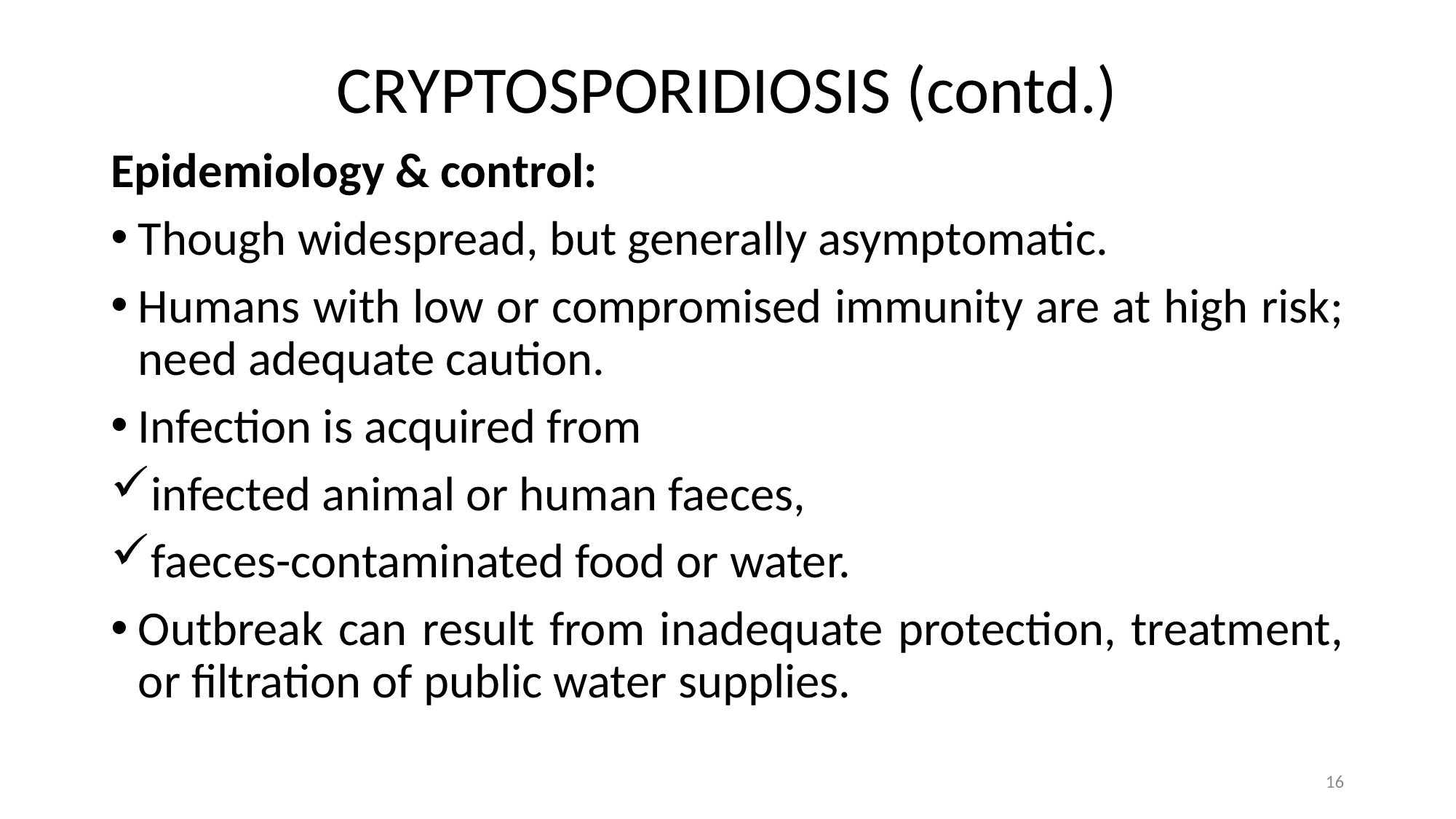

# CRYPTOSPORIDIOSIS (contd.)
Epidemiology & control:
Though widespread, but generally asymptomatic.
Humans with low or compromised immunity are at high risk; need adequate caution.
Infection is acquired from
infected animal or human faeces,
faeces-contaminated food or water.
Outbreak can result from inadequate protection, treatment, or filtration of public water supplies.

16